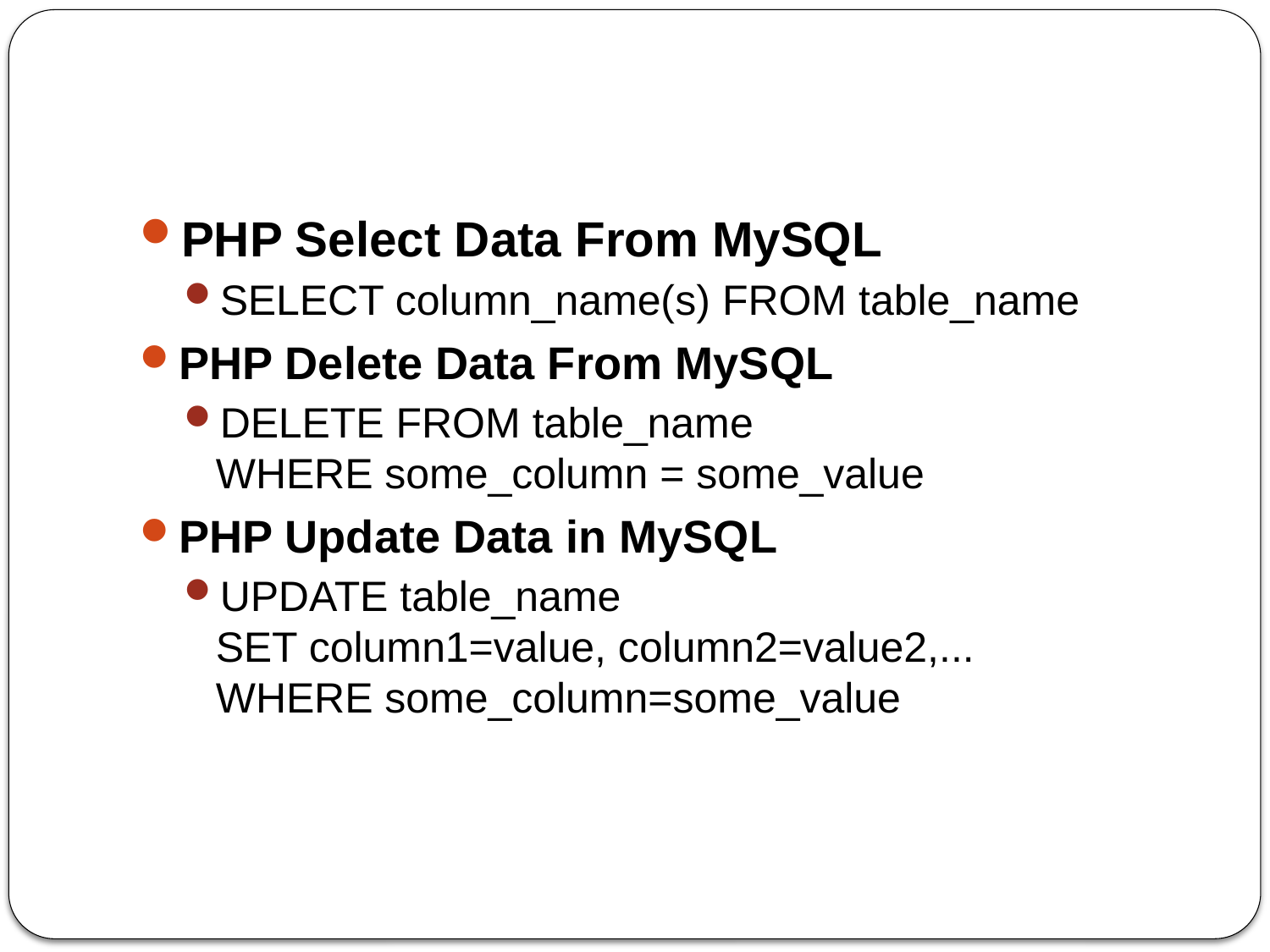

#
PHP Select Data From MySQL
SELECT column_name(s) FROM table_name
PHP Delete Data From MySQL
DELETE FROM table_name
WHERE some_column = some_value
PHP Update Data in MySQL
UPDATE table_name
SET column1=value, column2=value2,...
WHERE some_column=some_value